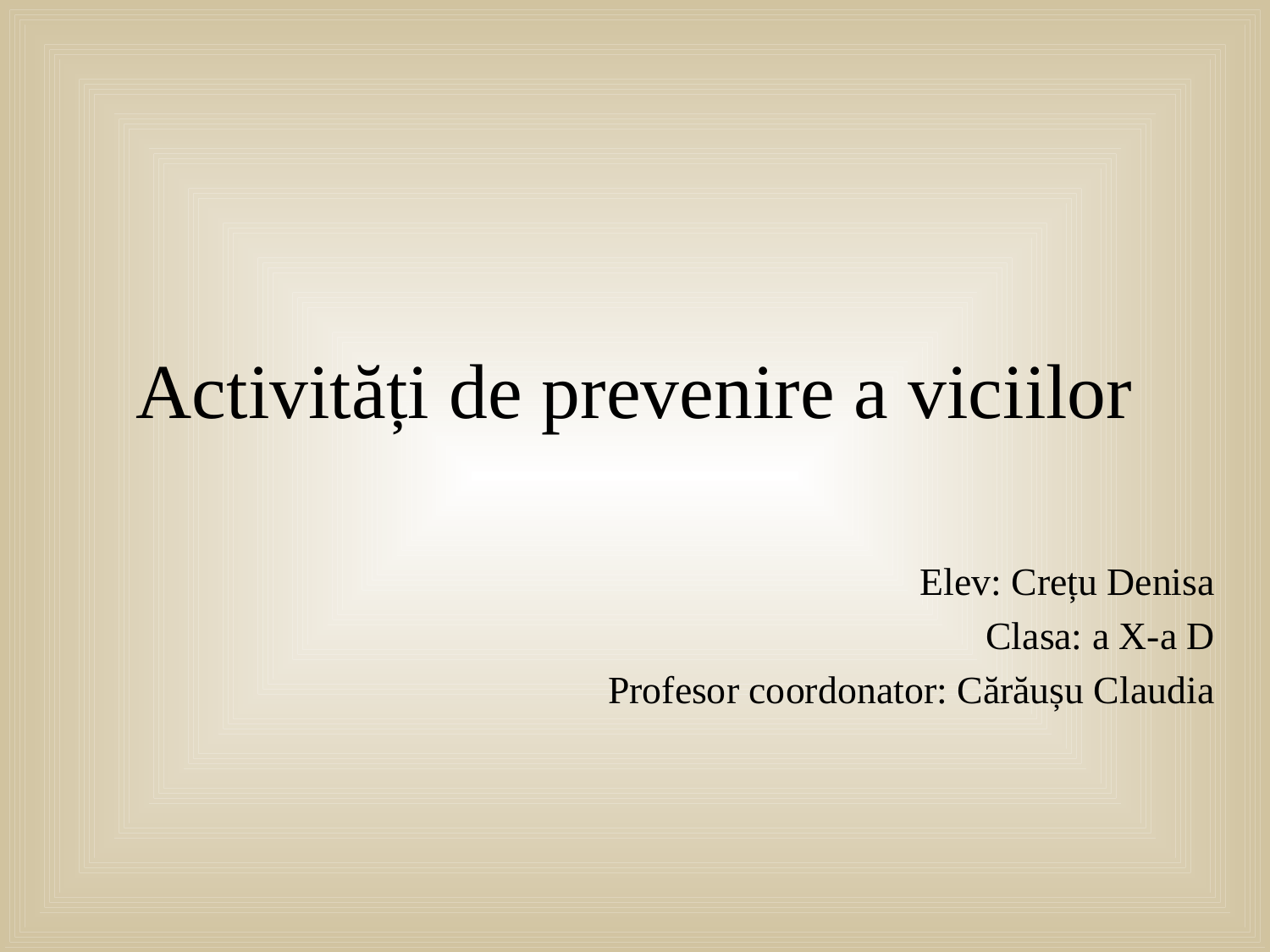

# Activități de prevenire a viciilor
Elev: Crețu Denisa
Clasa: a X-a D
Profesor coordonator: Cărăușu Claudia